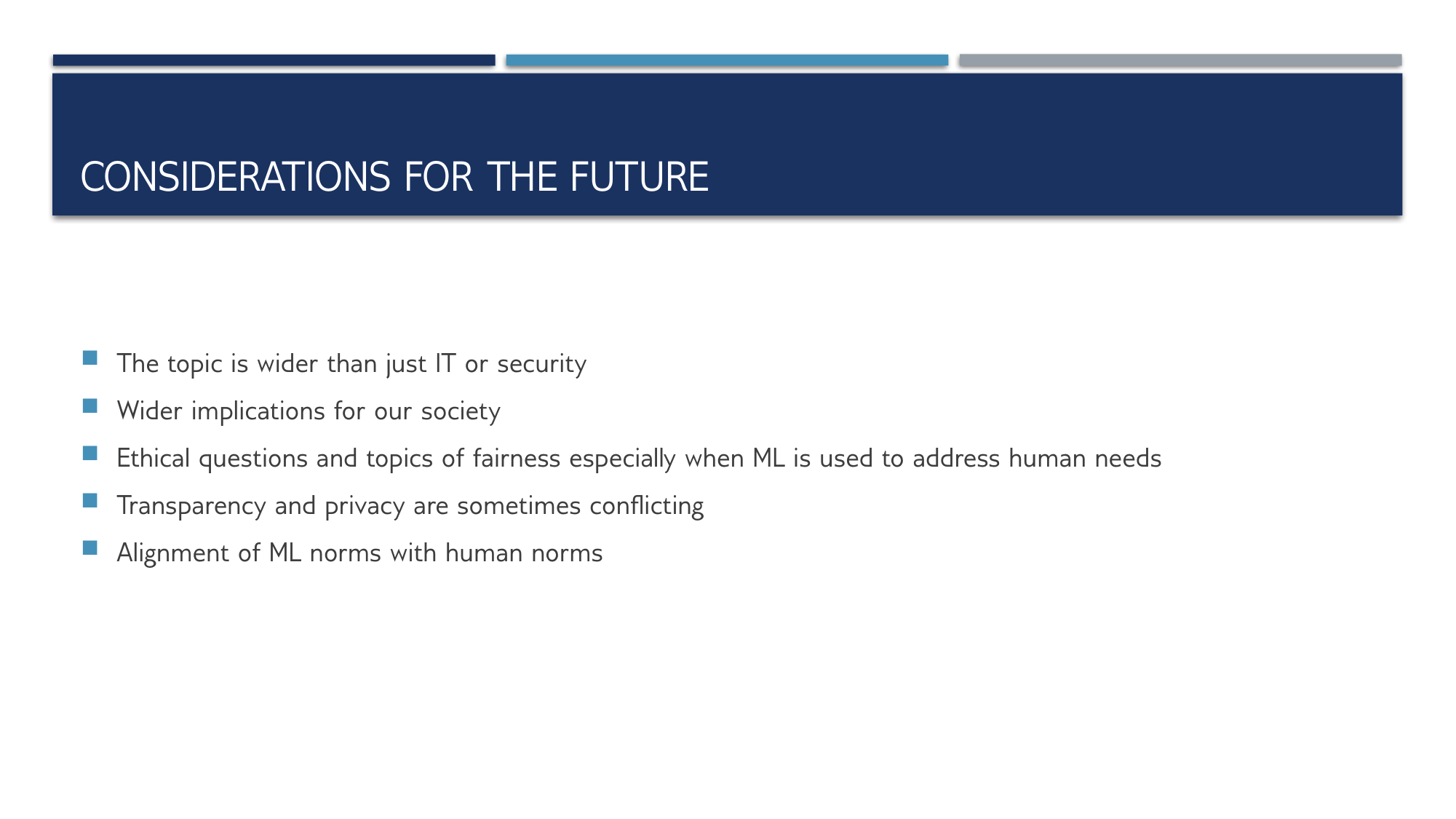

# Considerations for the future
The topic is wider than just IT or security
Wider implications for our society
Ethical questions and topics of fairness especially when ML is used to address human needs
Transparency and privacy are sometimes conflicting
Alignment of ML norms with human norms